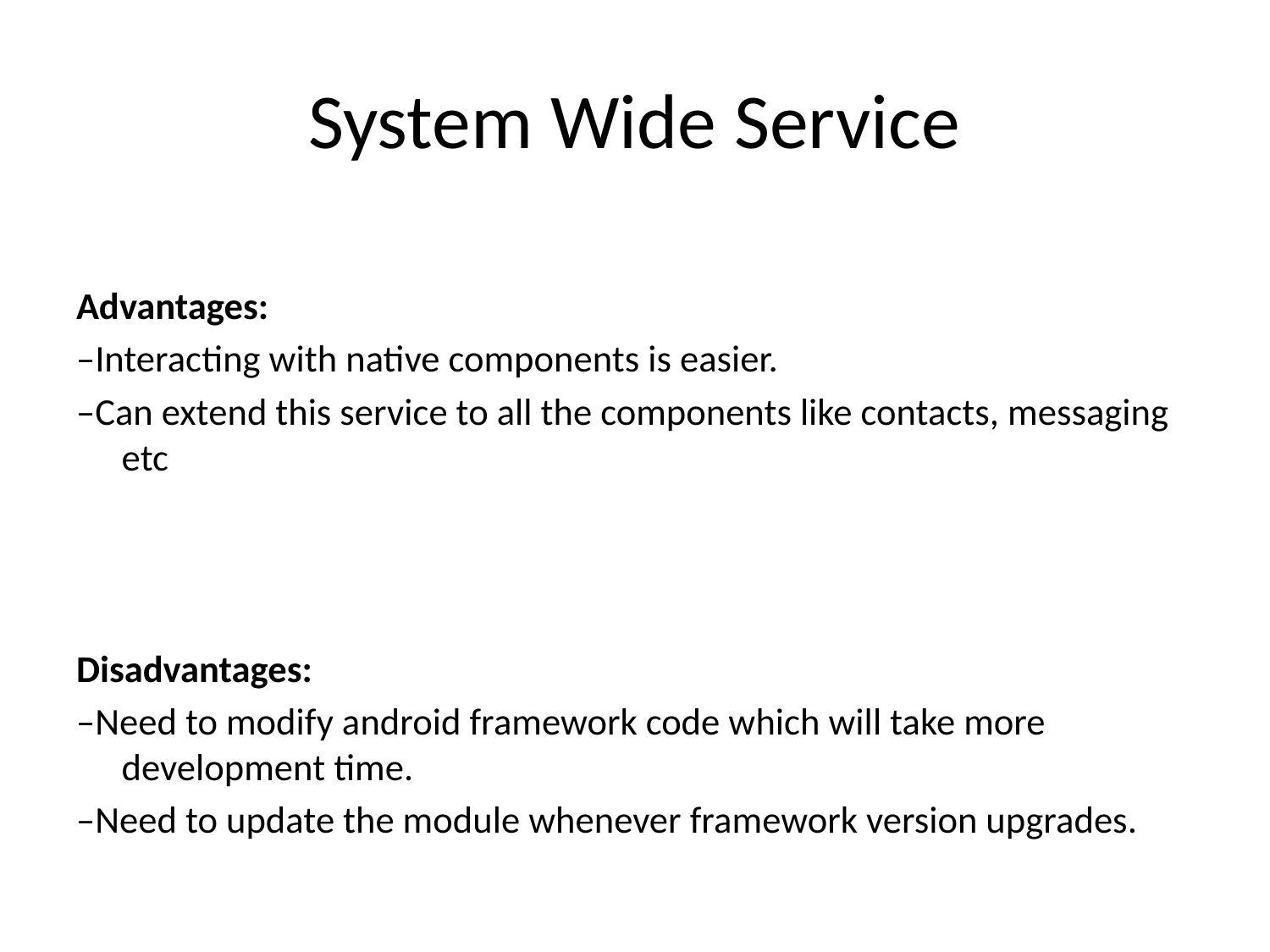

# System Wide Service

Advantages:
–Interacting with native components is easier.
–Can extend this service to all the components like contacts, messaging etc

Disadvantages:
–Need to modify android framework code which will take more development time.
–Need to update the module whenever framework version upgrades.